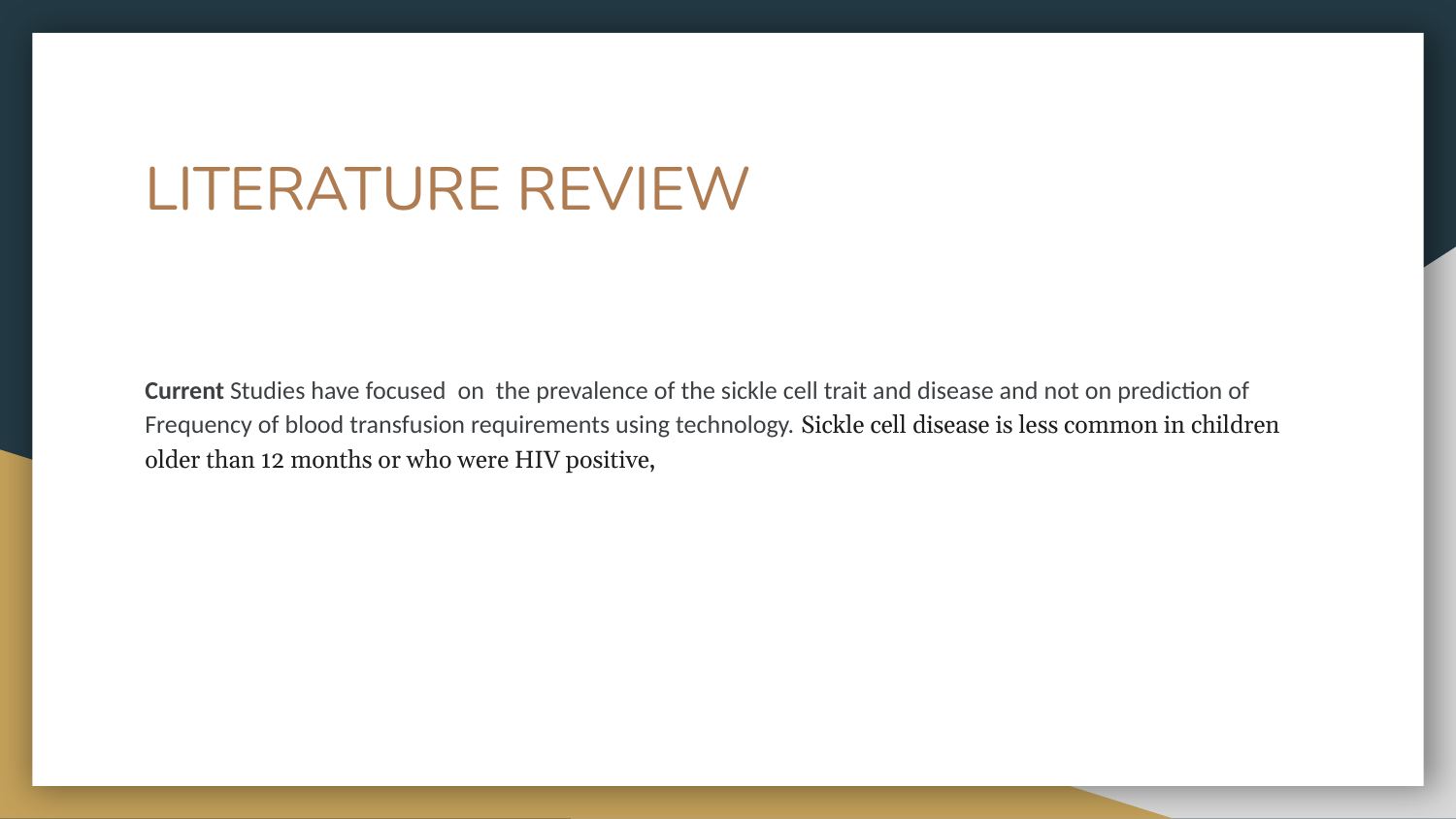

# LITERATURE REVIEW

Current Studies have focused  on  the prevalence of the sickle cell trait and disease and not on prediction of Frequency of blood transfusion requirements using technology. Sickle cell disease is less common in children older than 12 months or who were HIV positive,